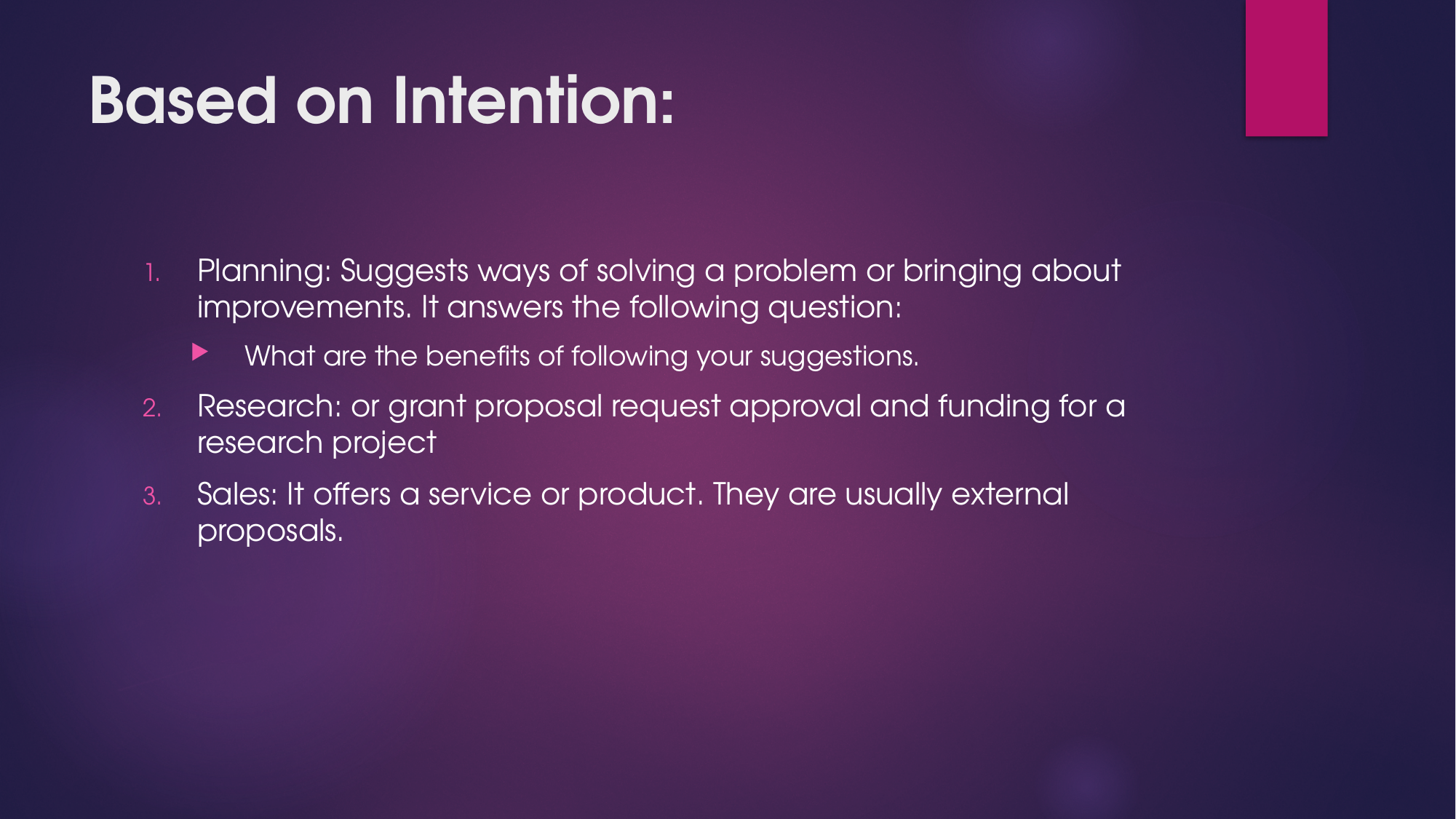

# Based on Intention:
Planning: Suggests ways of solving a problem or bringing about improvements. It answers the following question:
What are the benefits of following your suggestions.
Research: or grant proposal request approval and funding for a research project
Sales: It offers a service or product. They are usually external proposals.